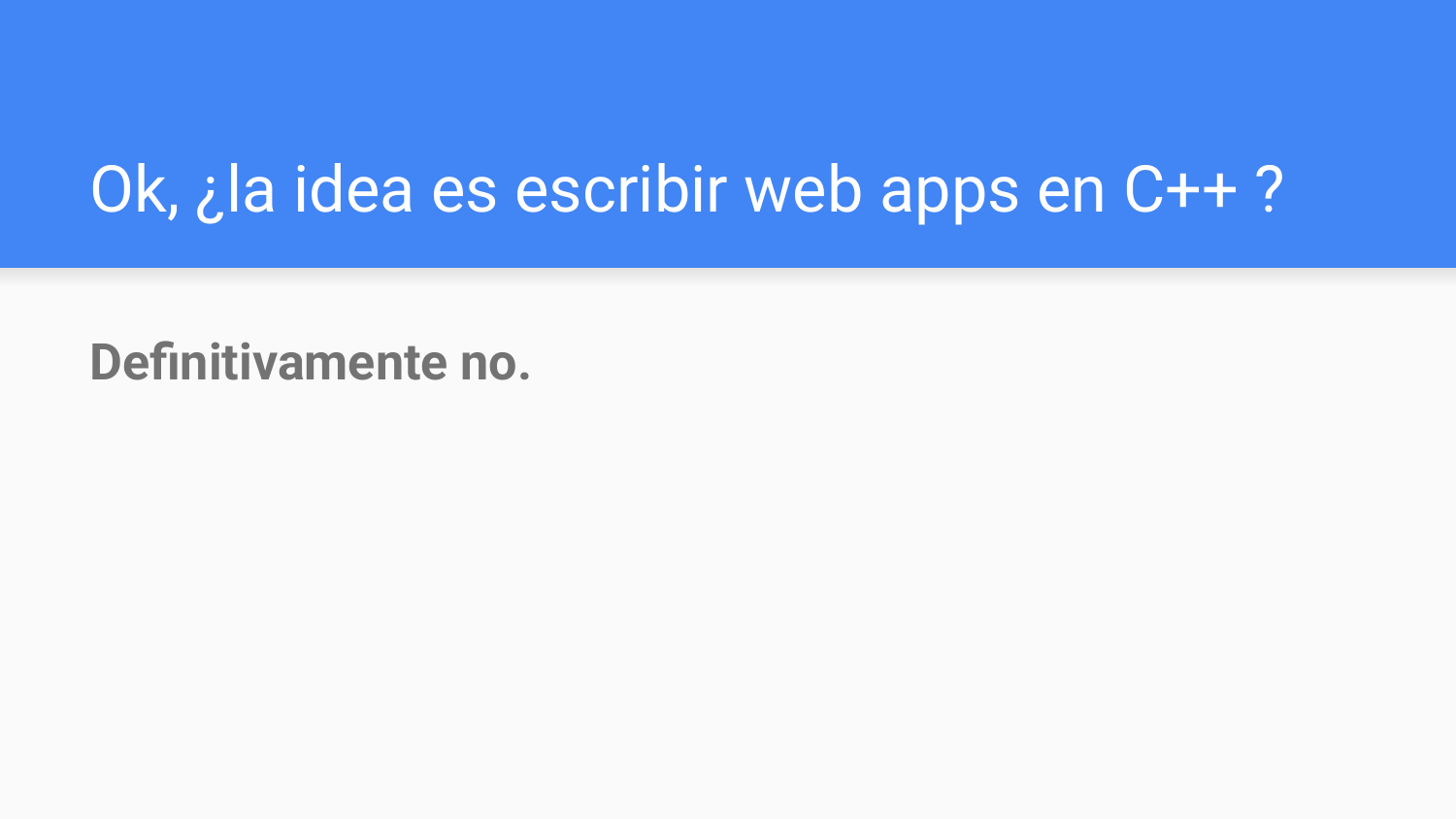

# Ok, ¿la idea es escribir web apps en C++ ?
Definitivamente no.